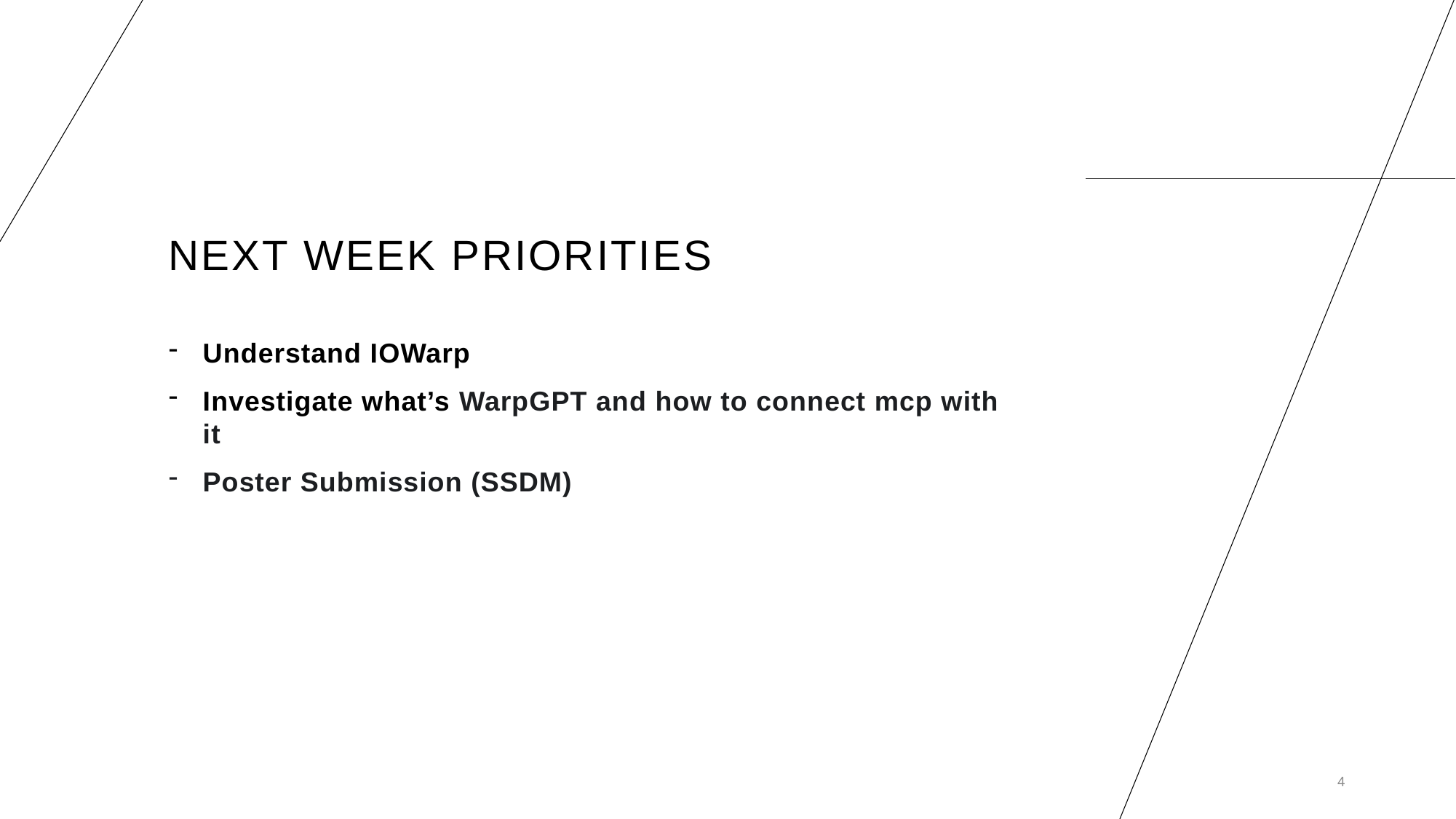

# Next Week Priorities
Understand IOWarp
Investigate what’s WarpGPT and how to connect mcp with it
Poster Submission (SSDM)

4